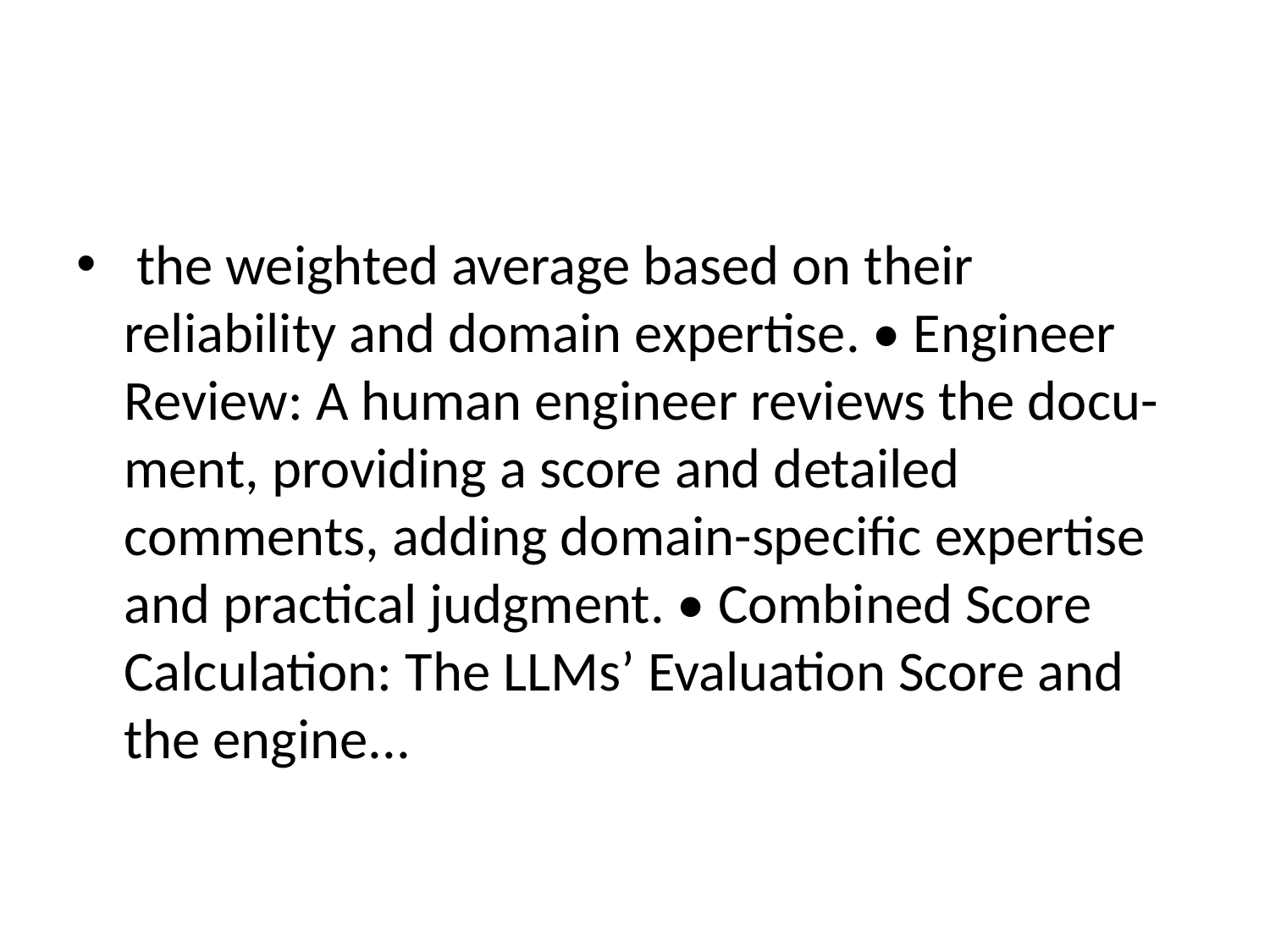

#
 the weighted average based on their reliability and domain expertise. • Engineer Review: A human engineer reviews the docu- ment, providing a score and detailed comments, adding domain-specific expertise and practical judgment. • Combined Score Calculation: The LLMs’ Evaluation Score and the engine...